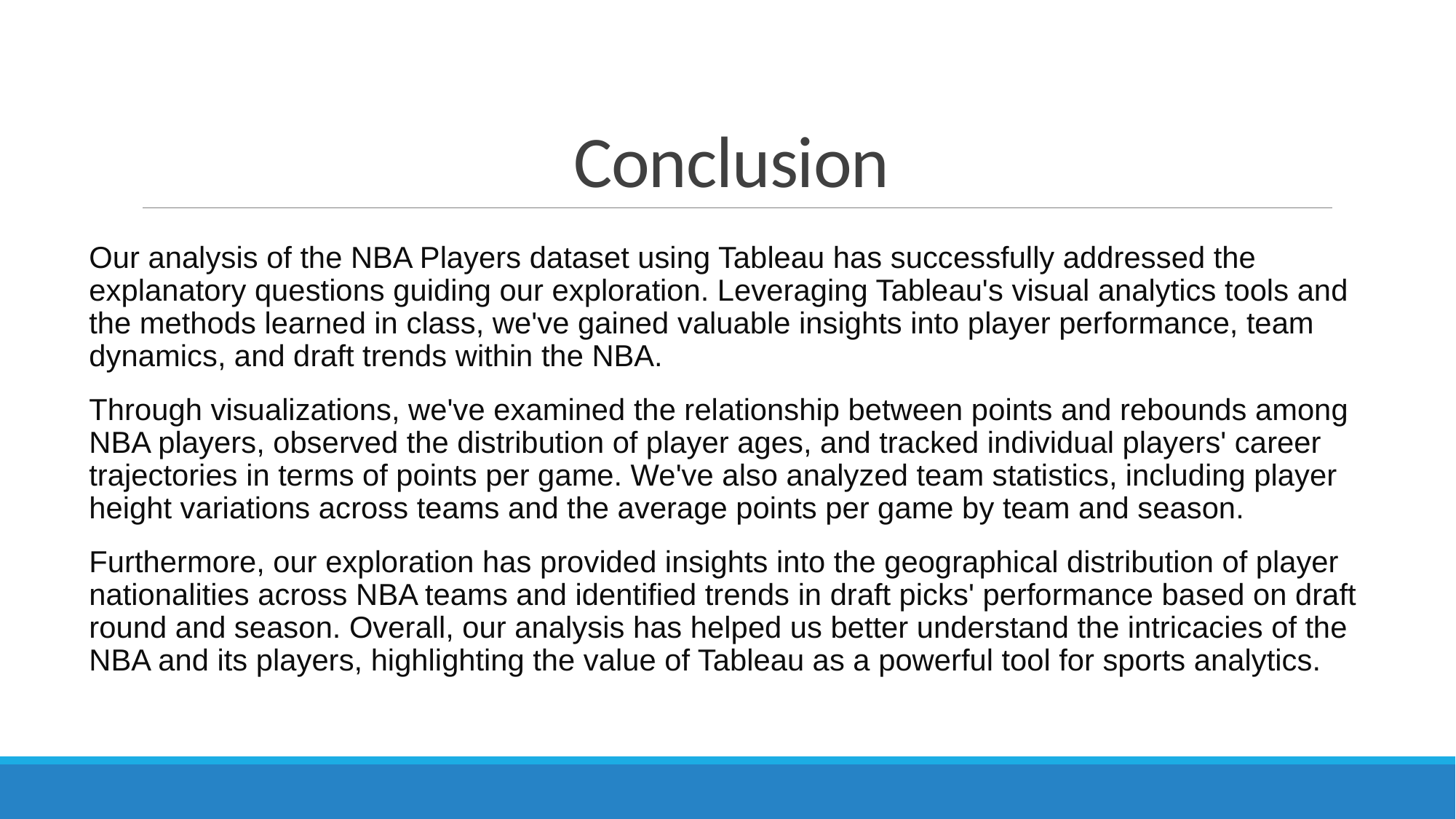

# Conclusion
Our analysis of the NBA Players dataset using Tableau has successfully addressed the explanatory questions guiding our exploration. Leveraging Tableau's visual analytics tools and the methods learned in class, we've gained valuable insights into player performance, team dynamics, and draft trends within the NBA.
Through visualizations, we've examined the relationship between points and rebounds among NBA players, observed the distribution of player ages, and tracked individual players' career trajectories in terms of points per game. We've also analyzed team statistics, including player height variations across teams and the average points per game by team and season.
Furthermore, our exploration has provided insights into the geographical distribution of player nationalities across NBA teams and identified trends in draft picks' performance based on draft round and season. Overall, our analysis has helped us better understand the intricacies of the NBA and its players, highlighting the value of Tableau as a powerful tool for sports analytics.